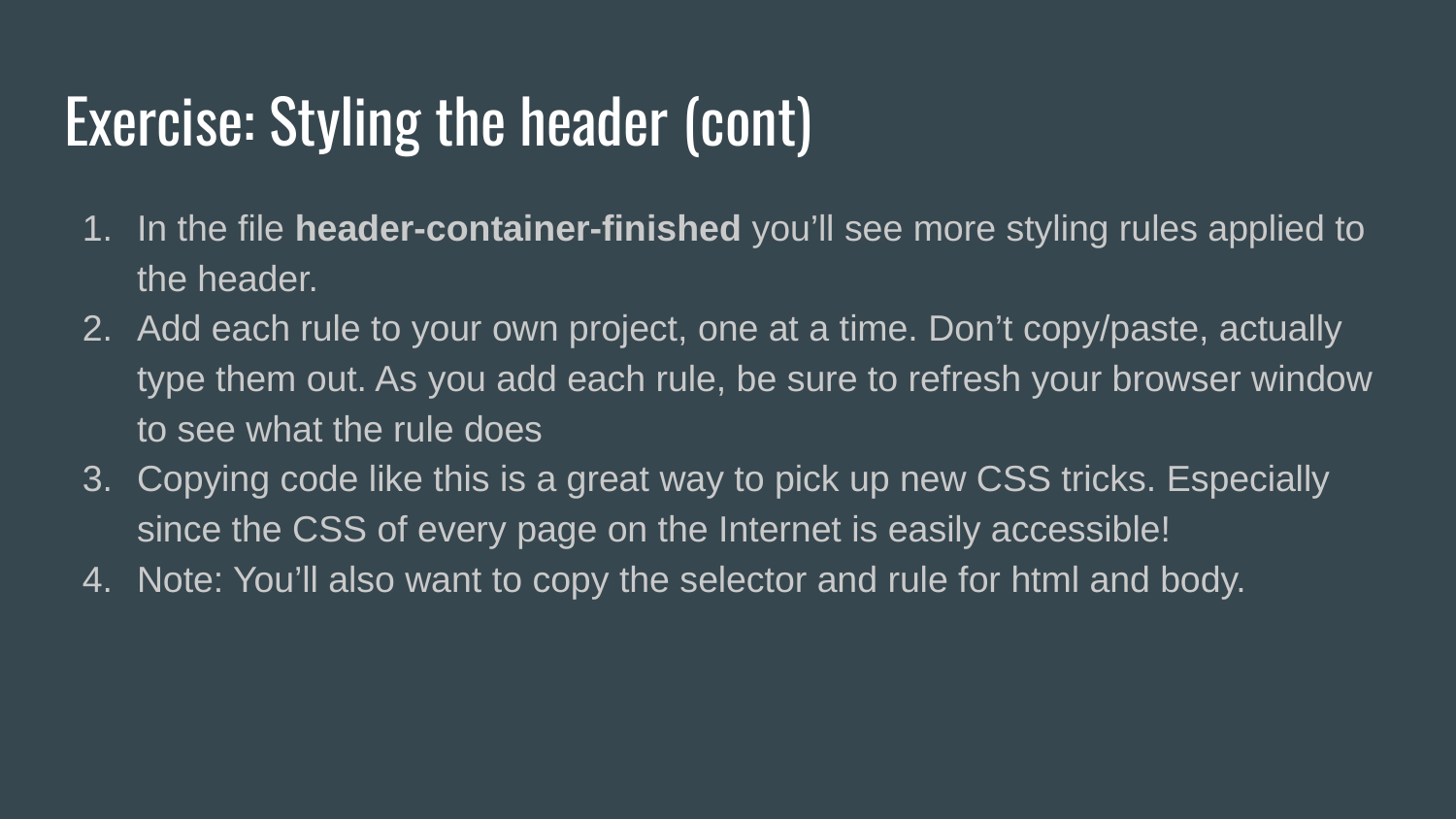

# Exercise: Styling the header (cont)
In the file header-container-finished you’ll see more styling rules applied to the header.
Add each rule to your own project, one at a time. Don’t copy/paste, actually type them out. As you add each rule, be sure to refresh your browser window to see what the rule does
Copying code like this is a great way to pick up new CSS tricks. Especially since the CSS of every page on the Internet is easily accessible!
Note: You’ll also want to copy the selector and rule for html and body.